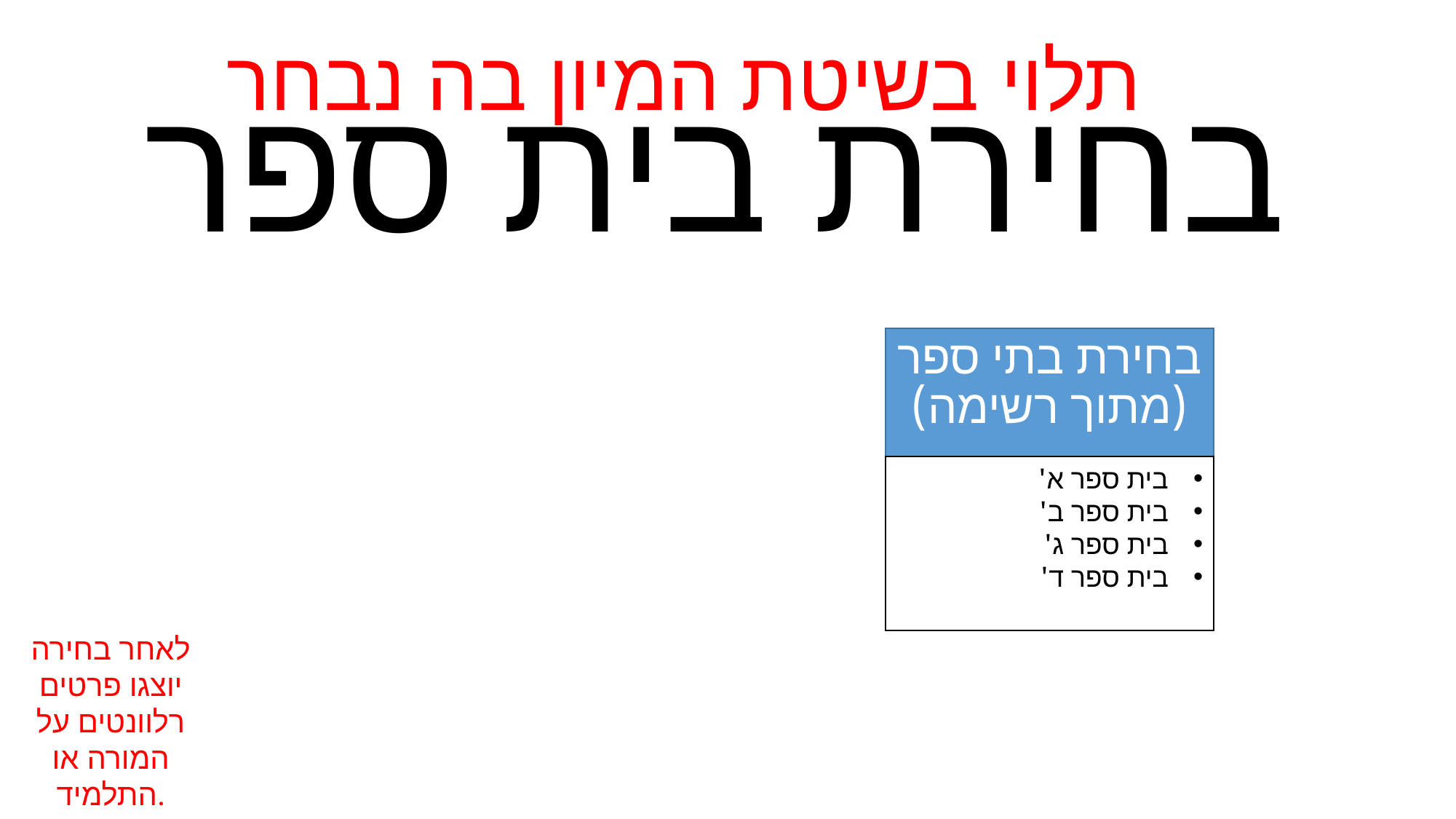

# בחירת בית ספר
תלוי בשיטת המיון בה נבחר
בחירת בתי ספר (מתוך רשימה)
בית ספר א'
בית ספר ב'
בית ספר ג'
בית ספר ד'

לאחר בחירה יוצגו פרטים רלוונטים על המורה או התלמיד.